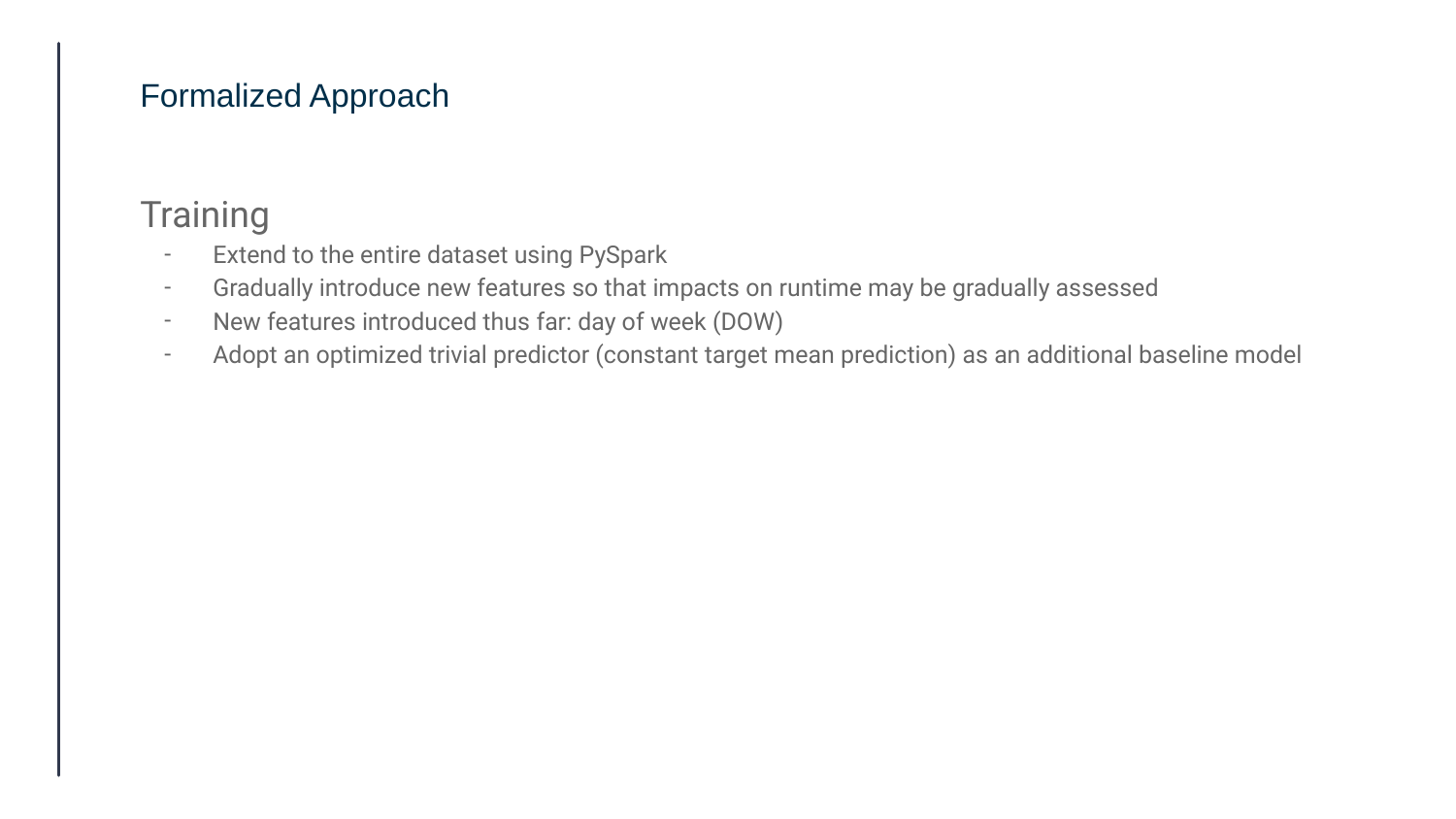

# Formalized Approach
Training
Extend to the entire dataset using PySpark
Gradually introduce new features so that impacts on runtime may be gradually assessed
New features introduced thus far: day of week (DOW)
Adopt an optimized trivial predictor (constant target mean prediction) as an additional baseline model